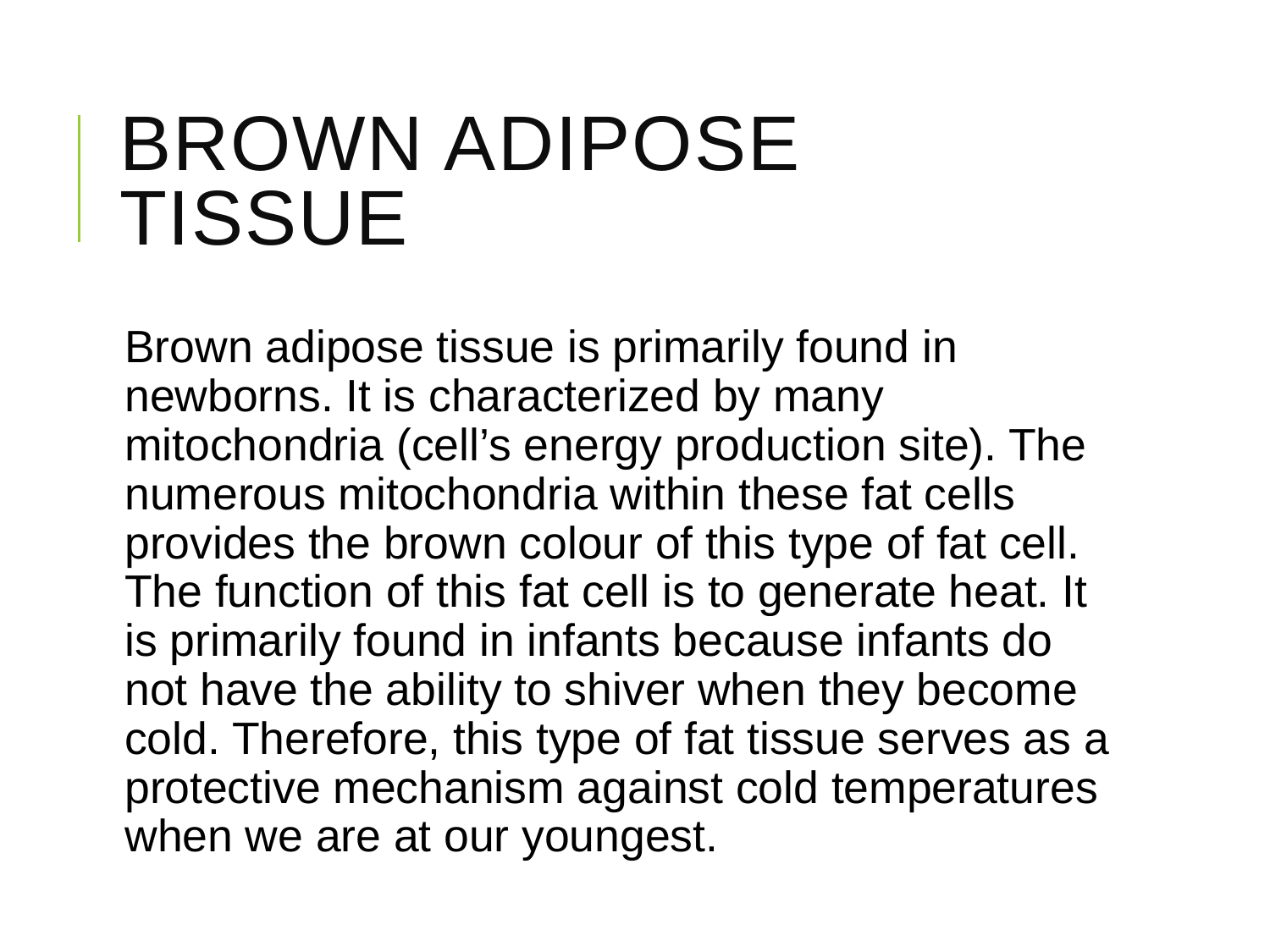

# Brown adipose tissue
Brown adipose tissue is primarily found in newborns. It is characterized by many mitochondria (cell’s energy production site). The numerous mitochondria within these fat cells provides the brown colour of this type of fat cell. The function of this fat cell is to generate heat. It is primarily found in infants because infants do not have the ability to shiver when they become cold. Therefore, this type of fat tissue serves as a protective mechanism against cold temperatures when we are at our youngest.